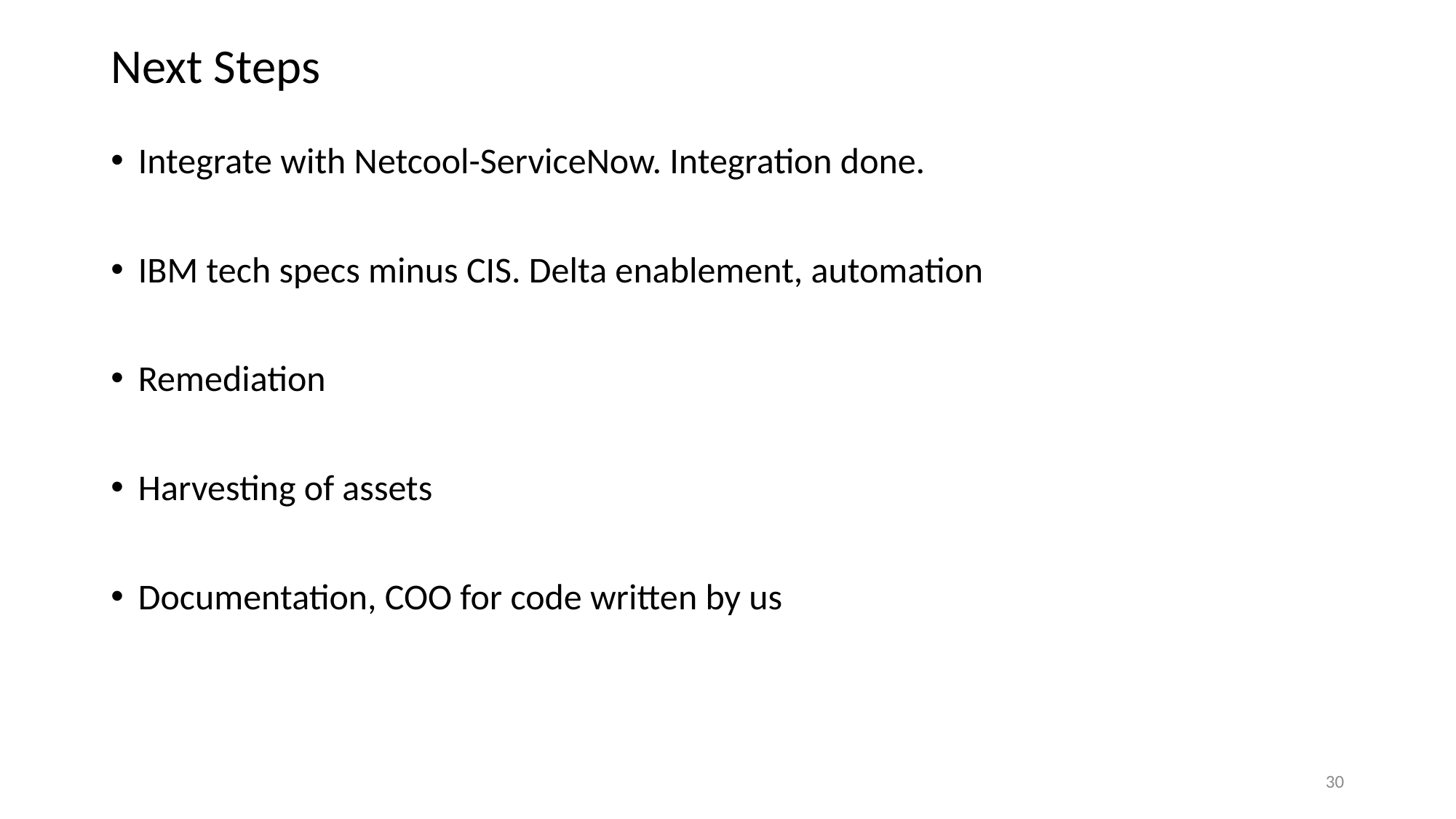

# Next Steps
Integrate with Netcool-ServiceNow. Integration done.

IBM tech specs minus CIS. Delta enablement, automation

Remediation

Harvesting of assets

Documentation, COO for code written by us

30